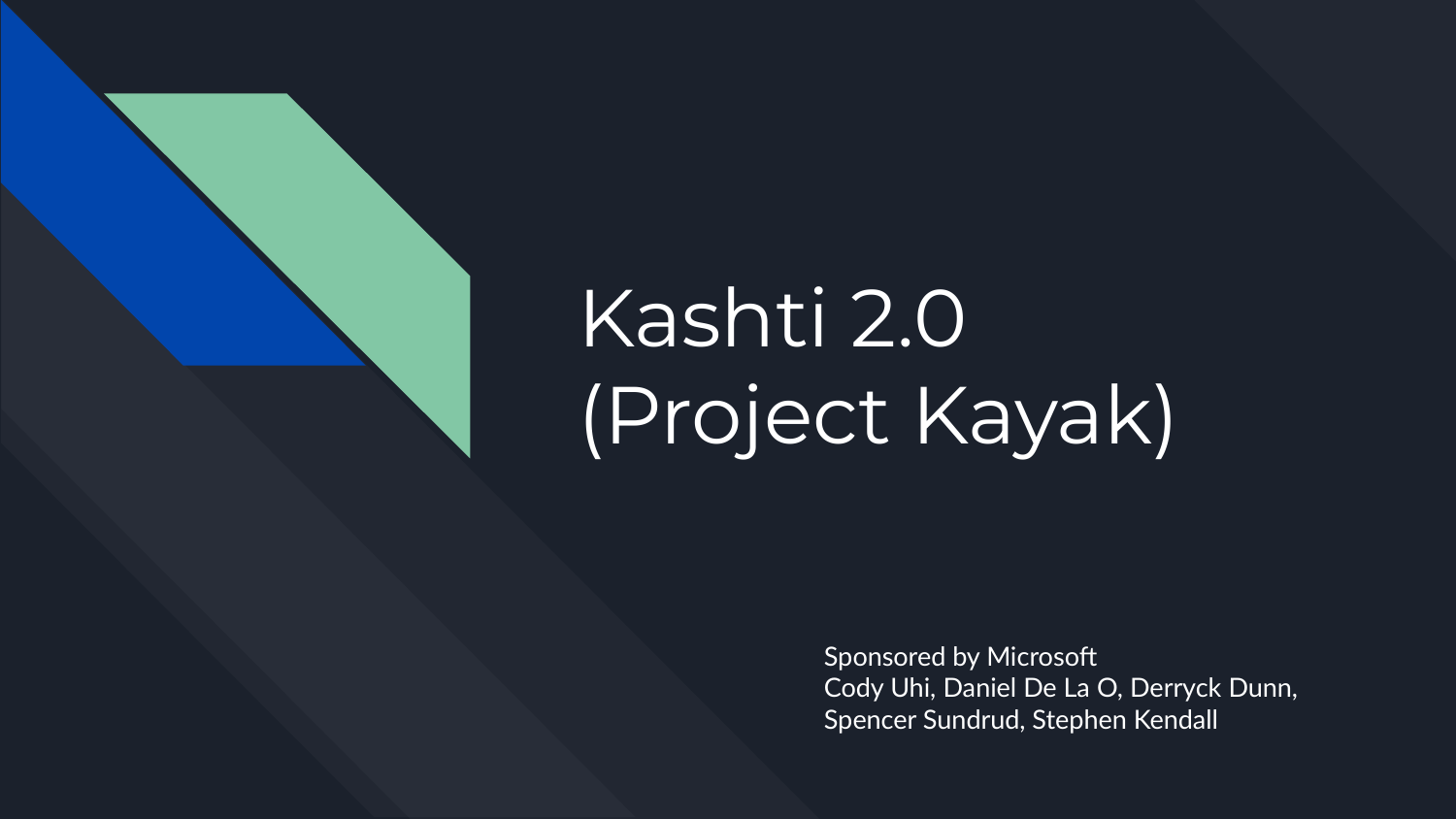

# Kashti 2.0
(Project Kayak)
Sponsored by Microsoft
Cody Uhi, Daniel De La O, Derryck Dunn, Spencer Sundrud, Stephen Kendall